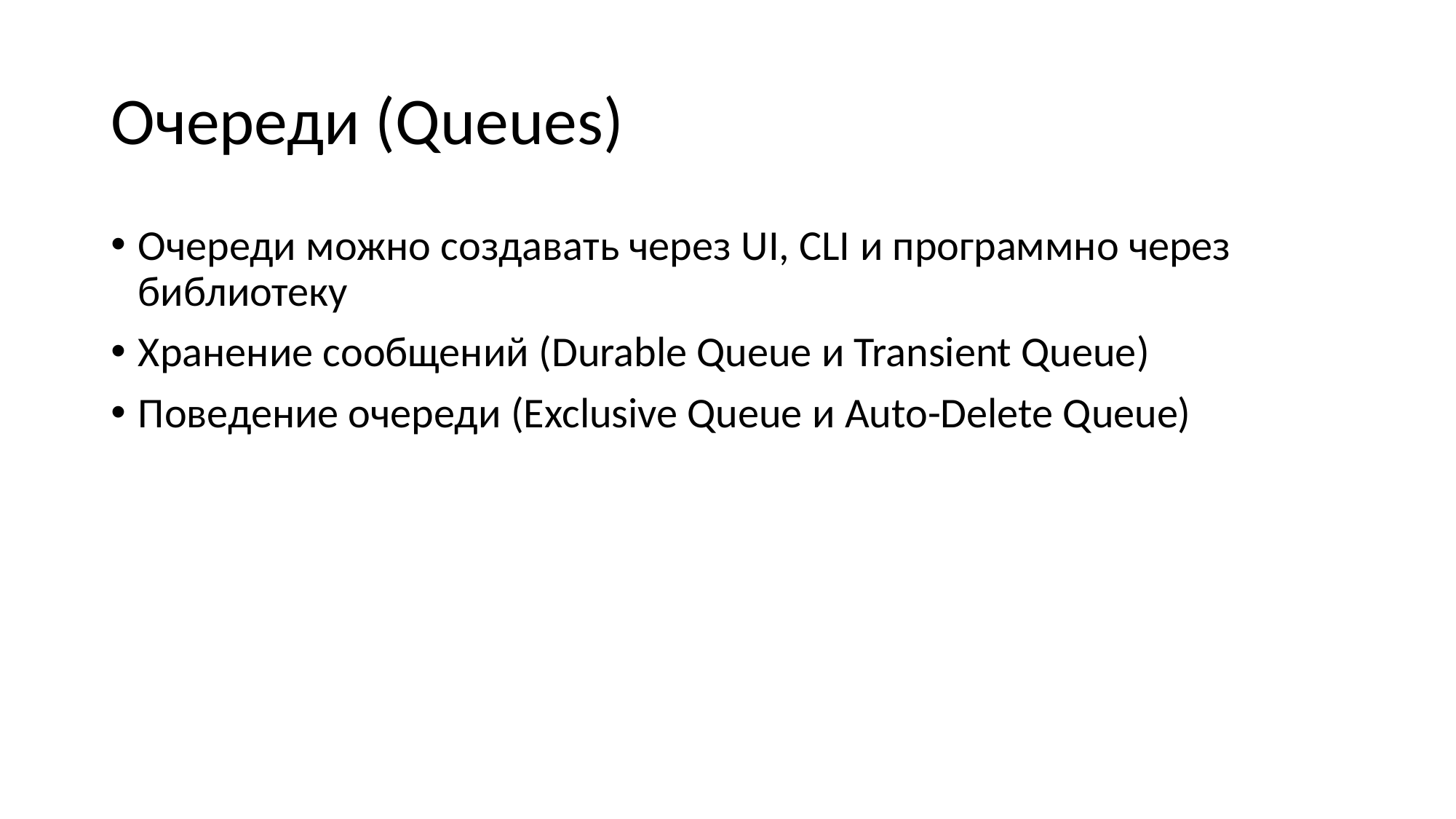

# Очереди (Queues)
Очереди можно создавать через UI, CLI и программно через библиотеку
Хранение сообщений (Durable Queue и Transient Queue)
Поведение очереди (Exclusive Queue и Auto-Delete Queue)